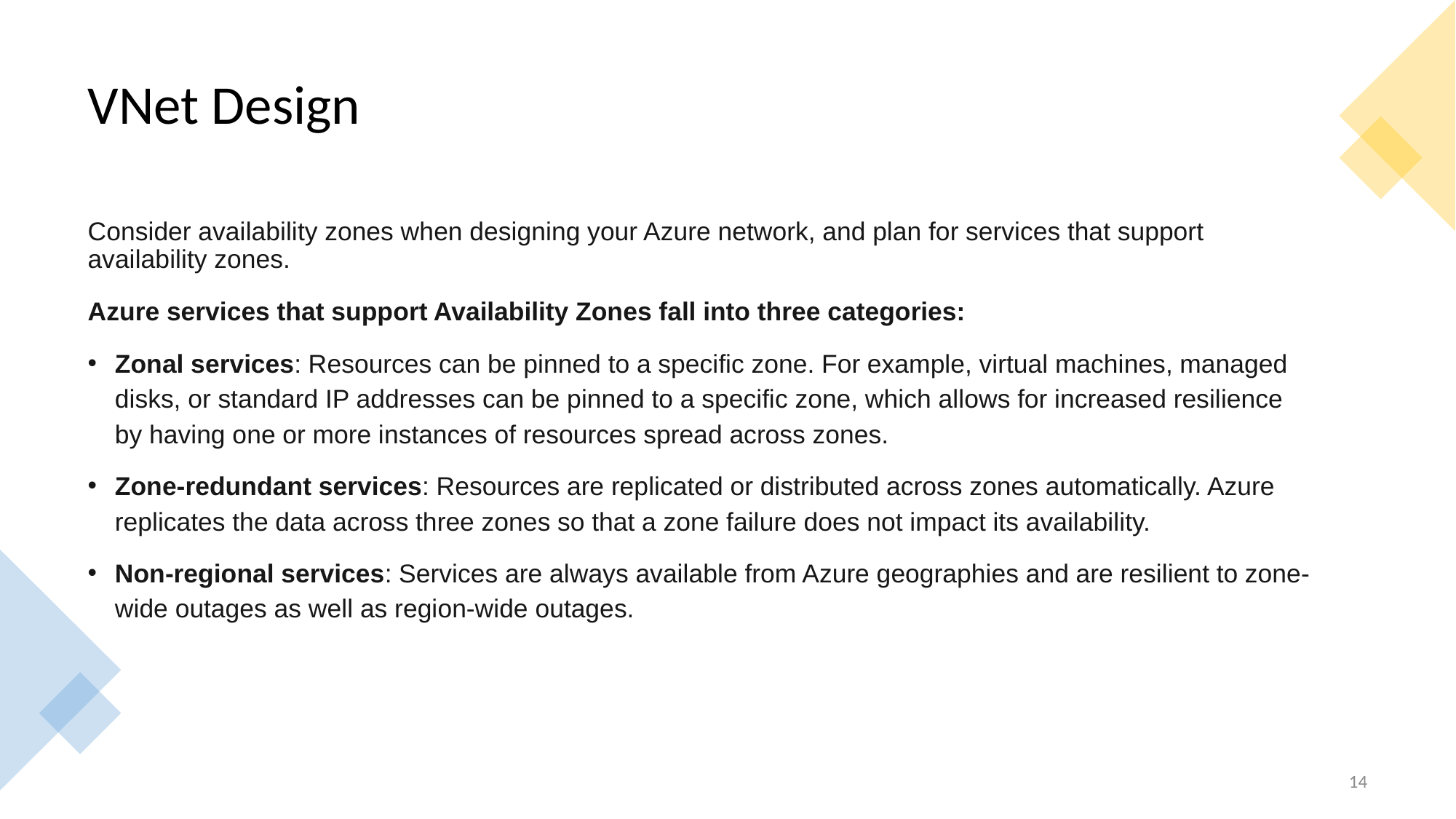

# VNet Design
Consider availability zones when designing your Azure network, and plan for services that support availability zones.
Azure services that support Availability Zones fall into three categories:
Zonal services: Resources can be pinned to a specific zone. For example, virtual machines, managed disks, or standard IP addresses can be pinned to a specific zone, which allows for increased resilience by having one or more instances of resources spread across zones.
Zone-redundant services: Resources are replicated or distributed across zones automatically. Azure replicates the data across three zones so that a zone failure does not impact its availability.
Non-regional services: Services are always available from Azure geographies and are resilient to zone-wide outages as well as region-wide outages.

14